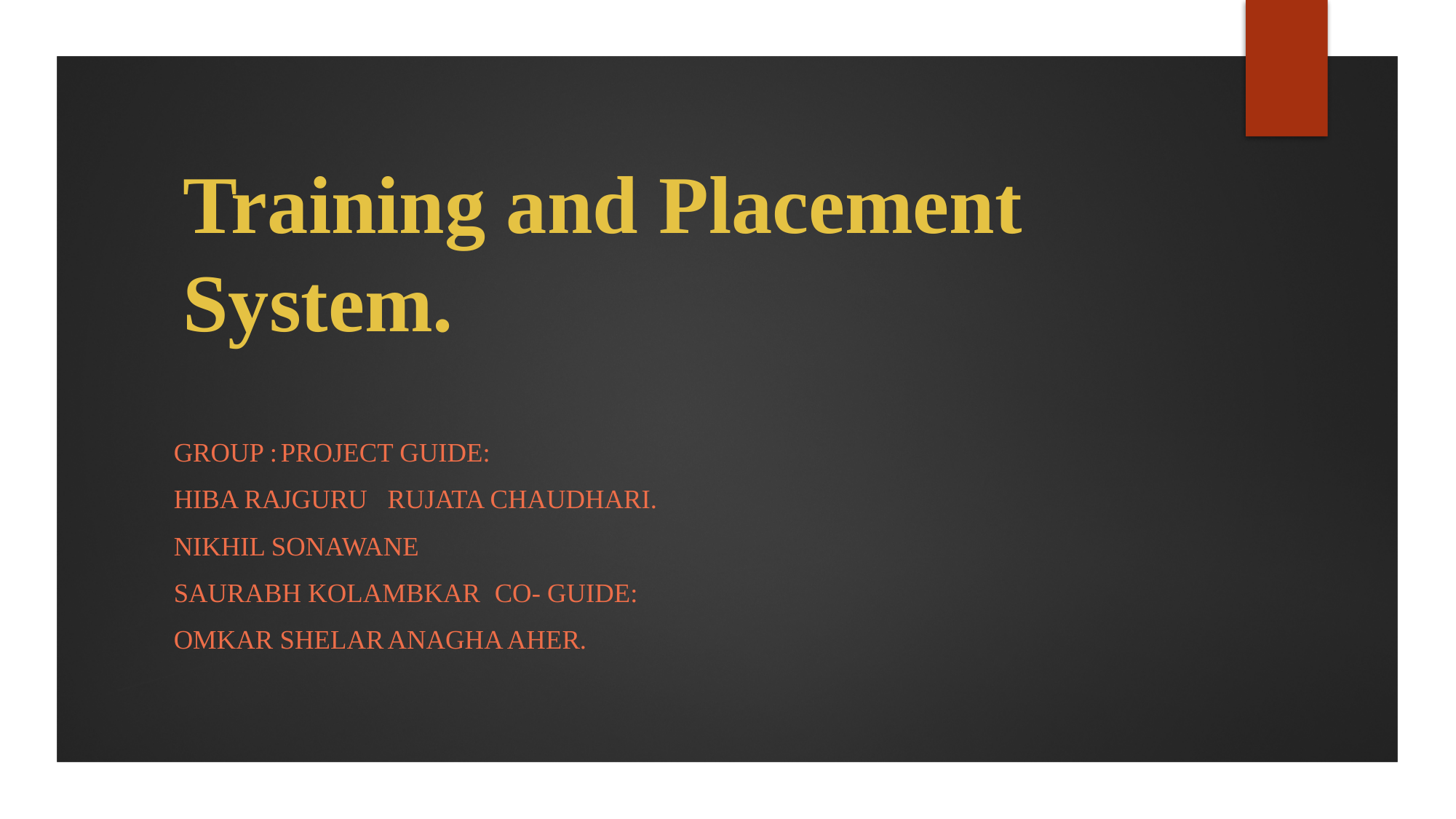

# Training and Placement System.
Group :										Project Guide:
Hiba Rajguru									Rujata Chaudhari.
Nikhil sonawane
Saurabh Kolambkar 							Co- guide:
Omkar Shelar									Anagha aher.